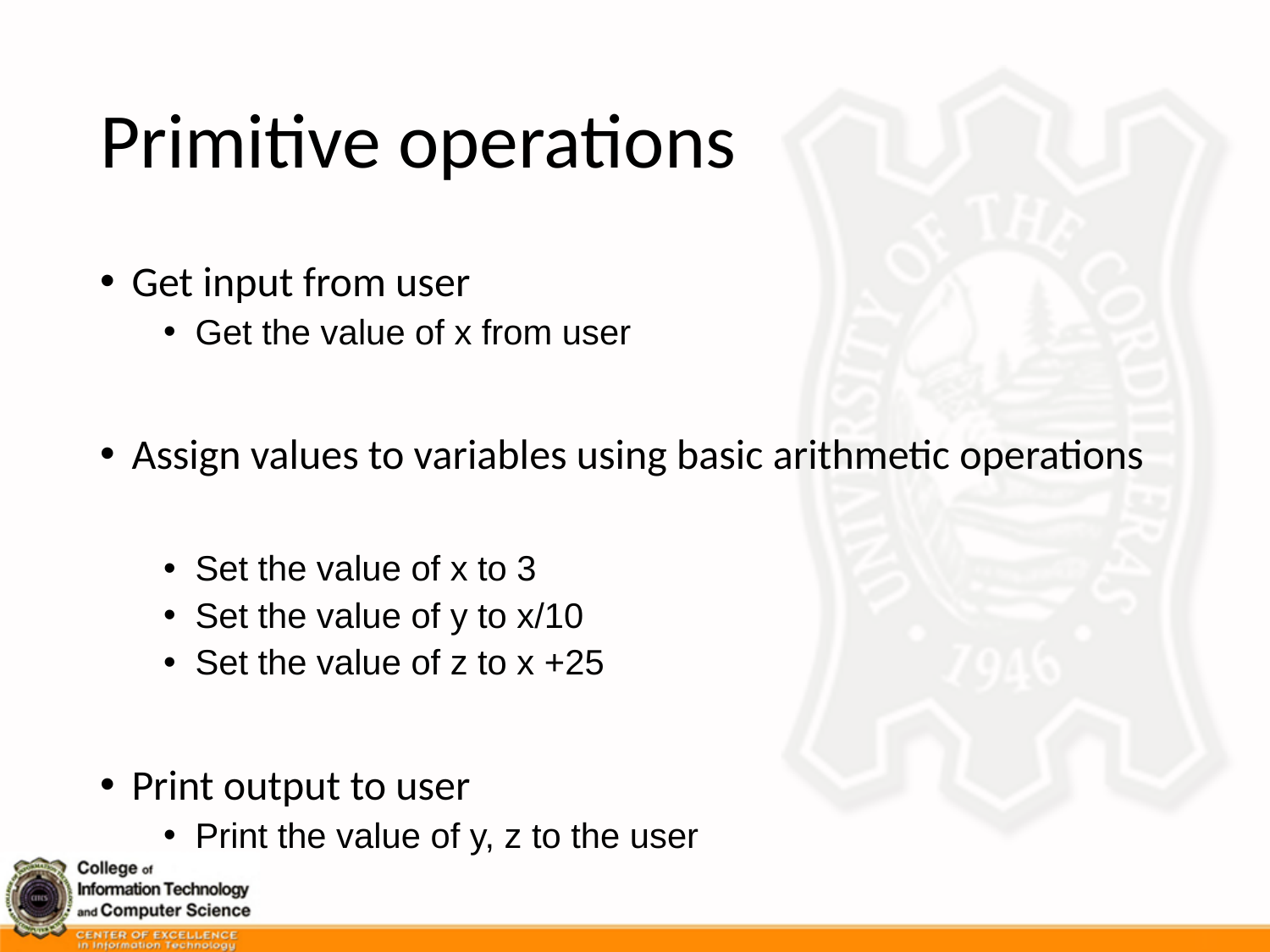

# Primitive operations
Get input from user
Get the value of x from user

Assign values to variables using basic arithmetic operations

Set the value of x to 3
Set the value of y to x/10
Set the value of z to x +25

Print output to user
Print the value of y, z to the user